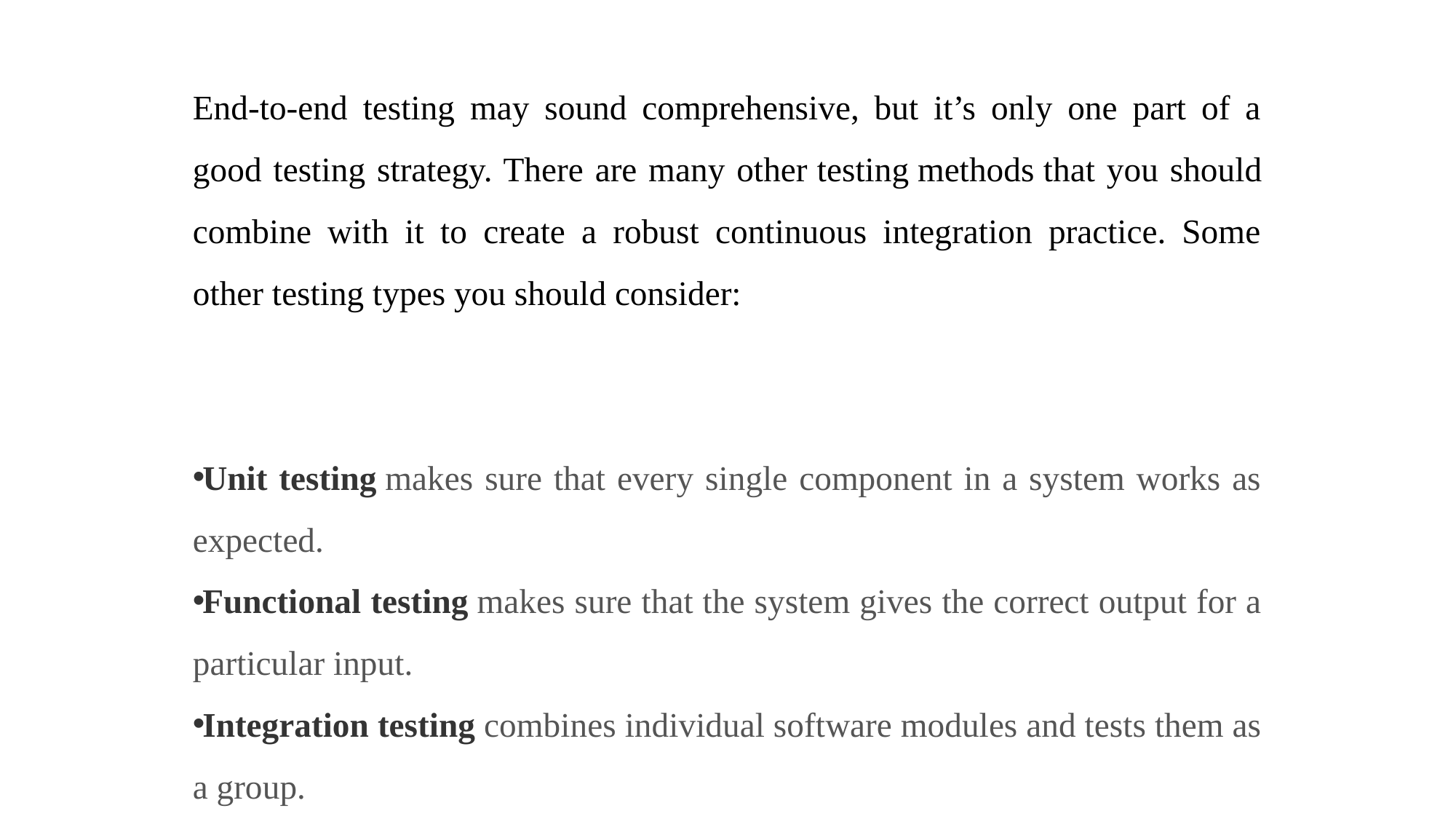

End-to-end testing may sound comprehensive, but it’s only one part of a good testing strategy. There are many other testing methods that you should combine with it to create a robust continuous integration practice. Some other testing types you should consider:

Unit testing makes sure that every single component in a system works as expected.
Functional testing makes sure that the system gives the correct output for a particular input.
Integration testing combines individual software modules and tests them as a group.